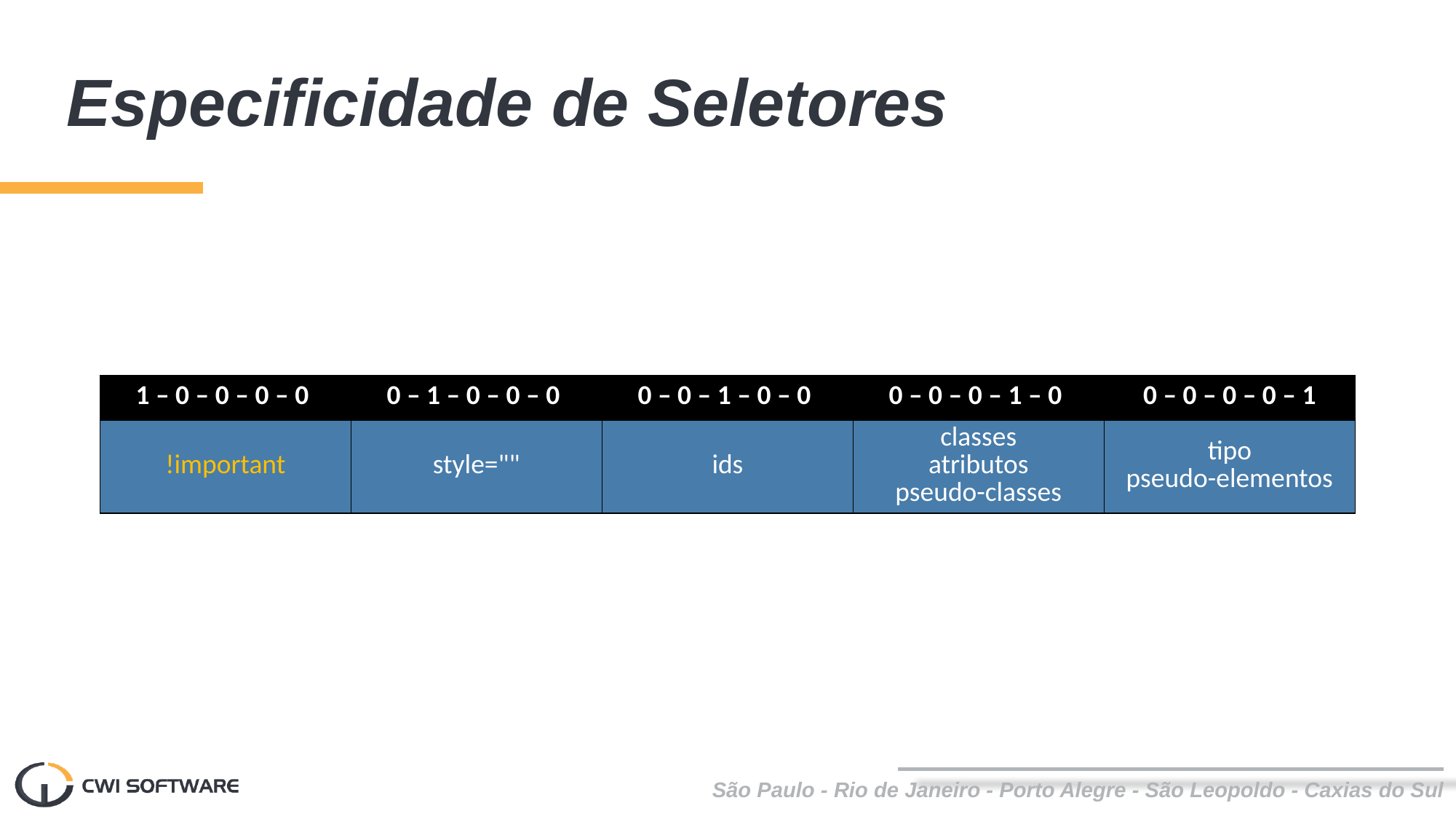

# Especificidade de Seletores
| 1 – 0 – 0 – 0 – 0 | 0 – 1 – 0 – 0 – 0 | 0 – 0 – 1 – 0 – 0 | 0 – 0 – 0 – 1 – 0 | 0 – 0 – 0 – 0 – 1 |
| --- | --- | --- | --- | --- |
| !important | style="" | ids | classes atributos pseudo-classes | tipo pseudo-elementos |